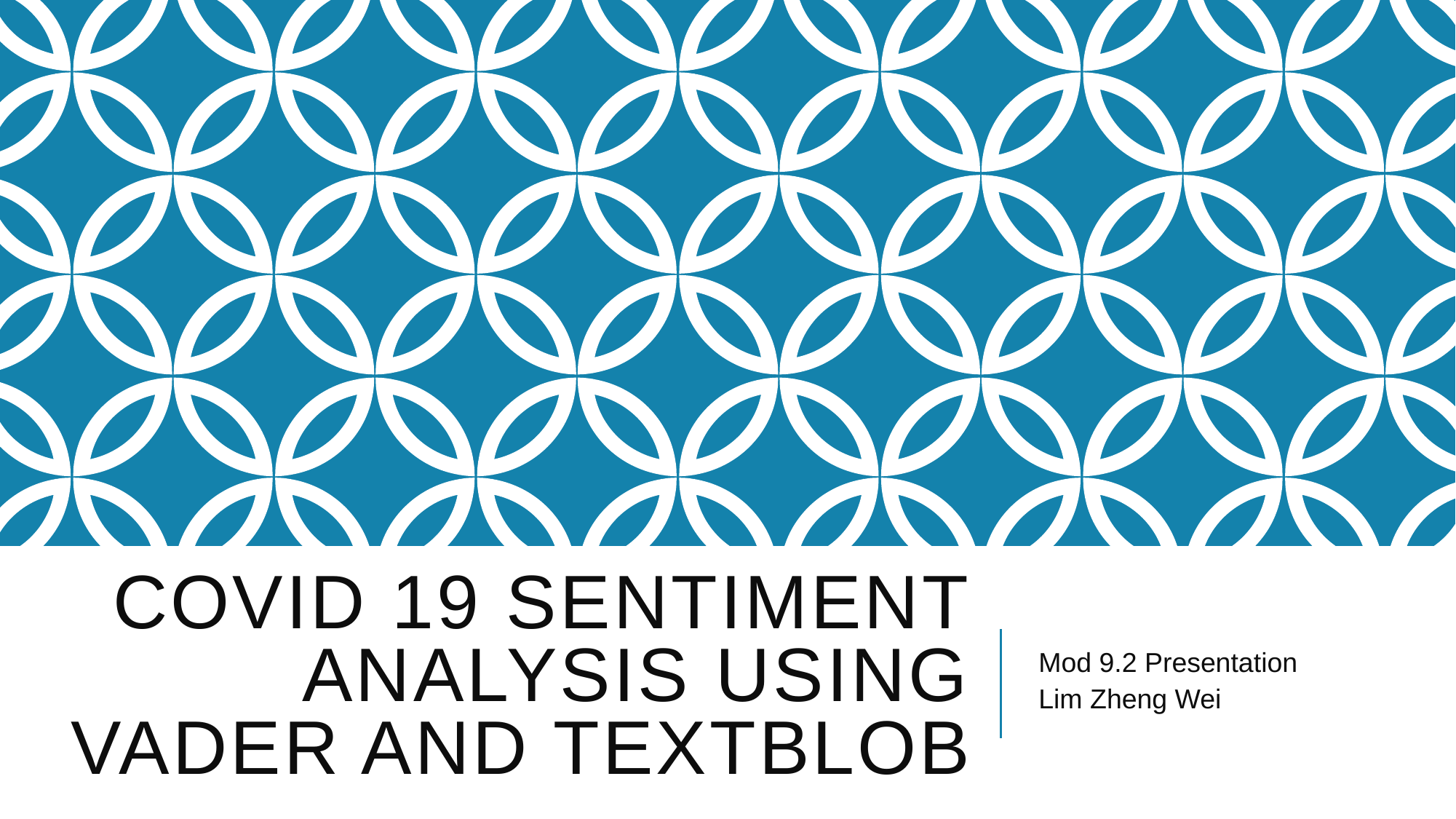

# Covid 19 Sentiment analysis using VADER and Textblob
Mod 9.2 Presentation
Lim Zheng Wei